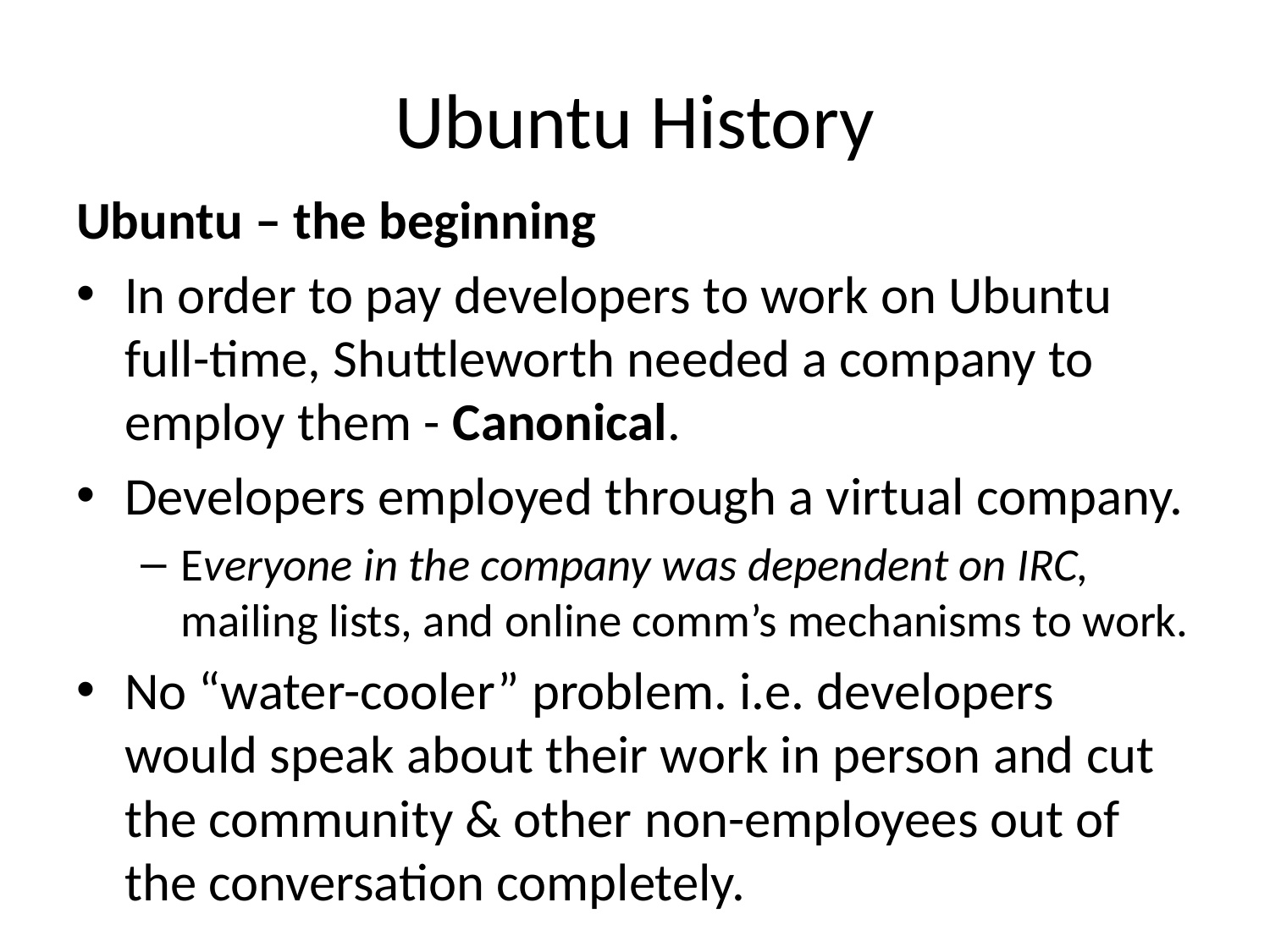

# Ubuntu History
Ubuntu – the beginning
In order to pay developers to work on Ubuntu full-time, Shuttleworth needed a company to employ them - Canonical.
Developers employed through a virtual company.
Everyone in the company was dependent on IRC, mailing lists, and online comm’s mechanisms to work.
No “water-cooler” problem. i.e. developers would speak about their work in person and cut the community & other non-employees out of the conversation completely.